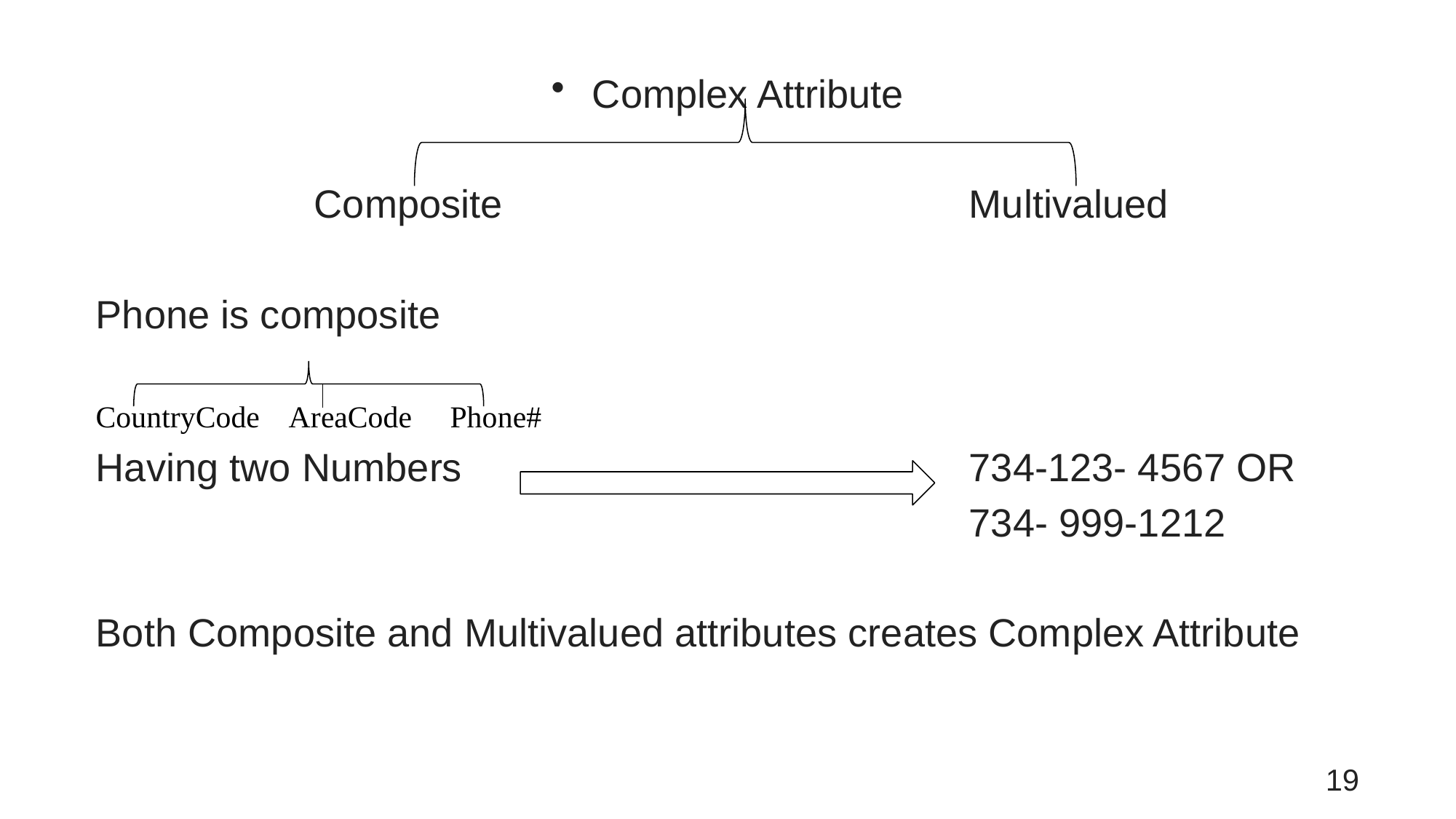

Complex Attribute

		Composite					Multivalued

Phone is composite

CountryCode    AreaCode     Phone#
Having two Numbers 					734-123- 4567 OR
								734- 999-1212

Both Composite and Multivalued attributes creates Complex Attribute

19